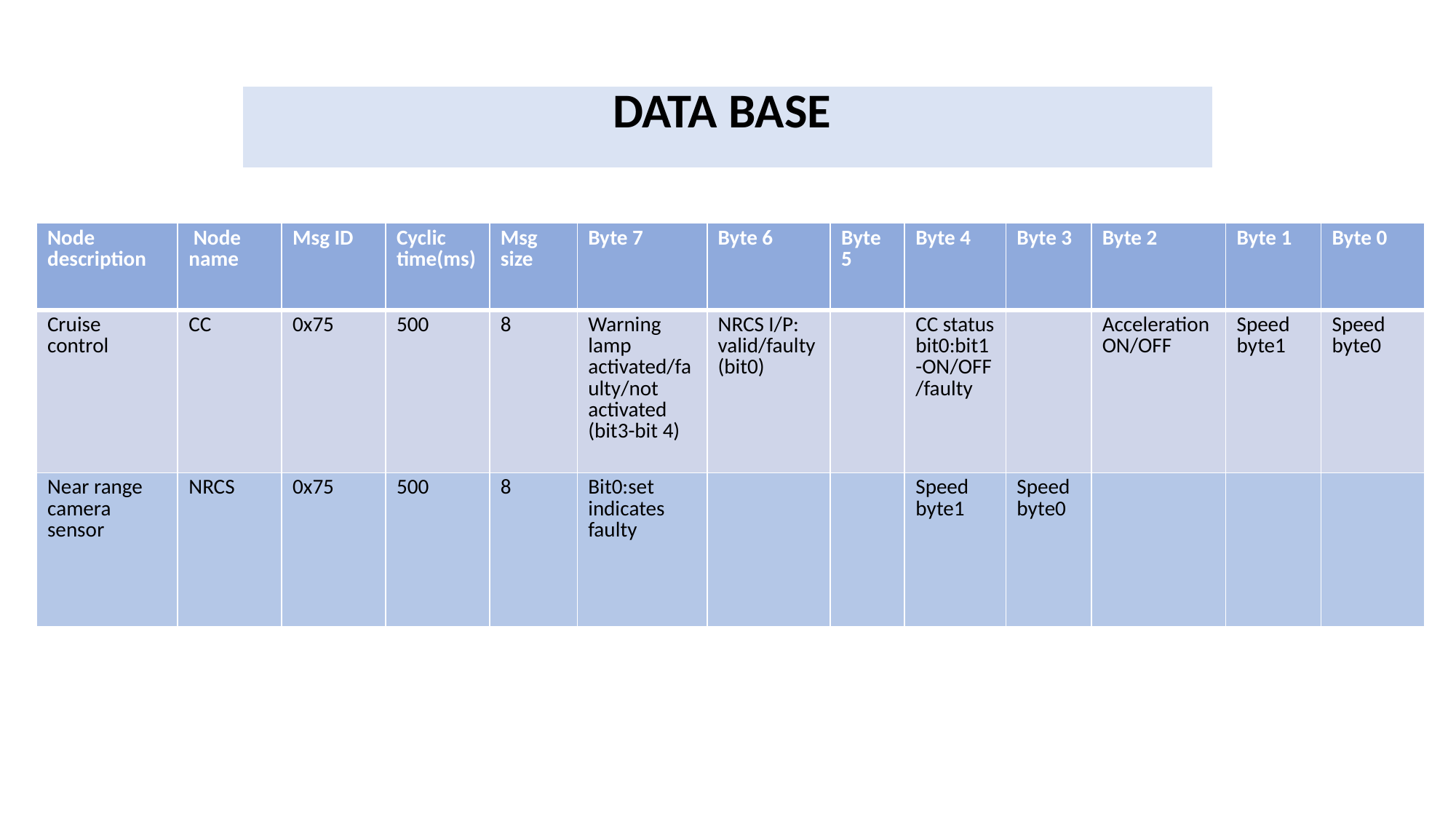

| DATA BASE |
| --- |
| Node description | Node name | Msg ID | Cyclic time(ms) | Msg size | Byte 7 | Byte 6 | Byte 5 | Byte 4 | Byte 3 | Byte 2 | Byte 1 | Byte 0 |
| --- | --- | --- | --- | --- | --- | --- | --- | --- | --- | --- | --- | --- |
| Cruise control | CC | 0x75 | 500 | 8 | Warning lamp activated/faulty/not activated (bit3-bit 4) | NRCS I/P: valid/faulty(bit0) |  | CC status bit0:bit1-ON/OFF/faulty |  | Acceleration ON/OFF | Speed byte1 | Speed byte0 |
| Near range camera sensor | NRCS | 0x75 | 500 | 8 | Bit0:set indicates faulty |  |  | Speed byte1 | Speed byte0 |  |  |  |